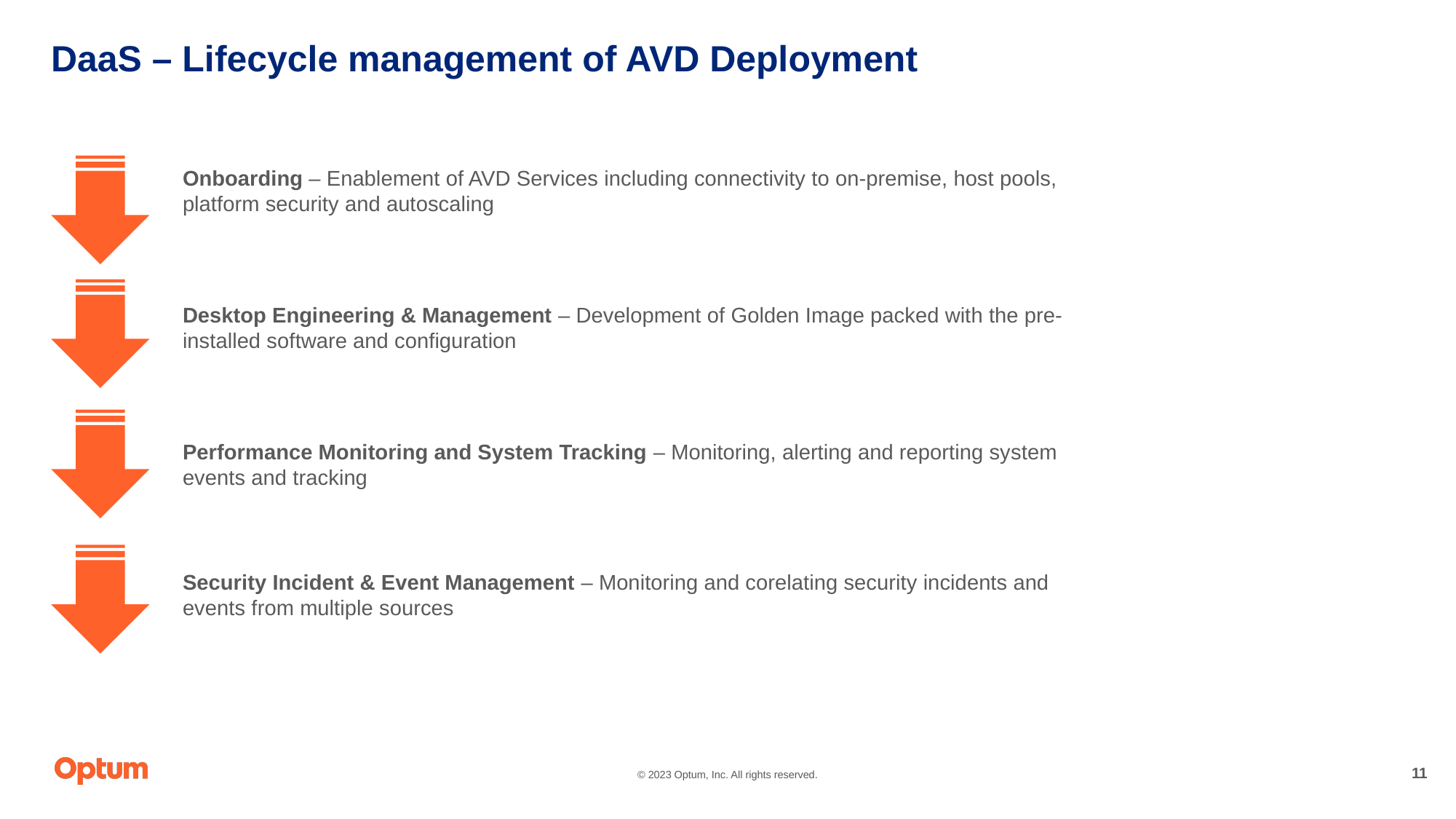

# DaaS – Lifecycle management of AVD Deployment

Onboarding – Enablement of AVD Services including connectivity to on-premise, host pools, platform security and autoscaling

Desktop Engineering & Management – Development of Golden Image packed with the pre-installed software and configuration

Performance Monitoring and System Tracking – Monitoring, alerting and reporting system events and tracking

Security Incident & Event Management – Monitoring and corelating security incidents and events from multiple sources